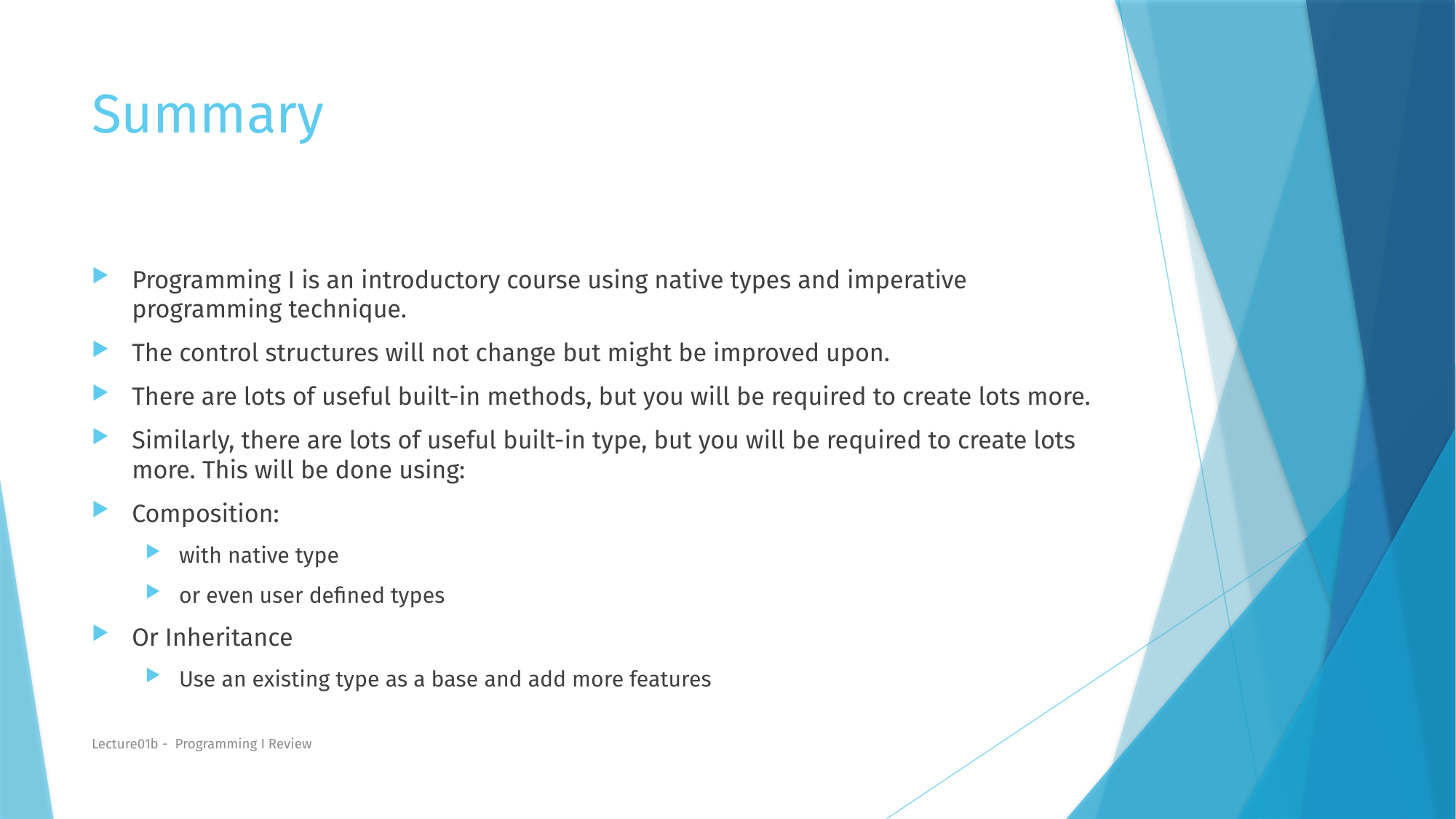

# Summary
Programming I is an introductory course using native types and imperative programming technique.
The control structures will not change but might be improved upon.
There are lots of useful built-in methods, but you will be required to create lots more.
Similarly, there are lots of useful built-in type, but you will be required to create lots more. This will be done using:
Composition:
with native type
or even user defined types
Or Inheritance
Use an existing type as a base and add more features

Lecture01b -  Programming I Review